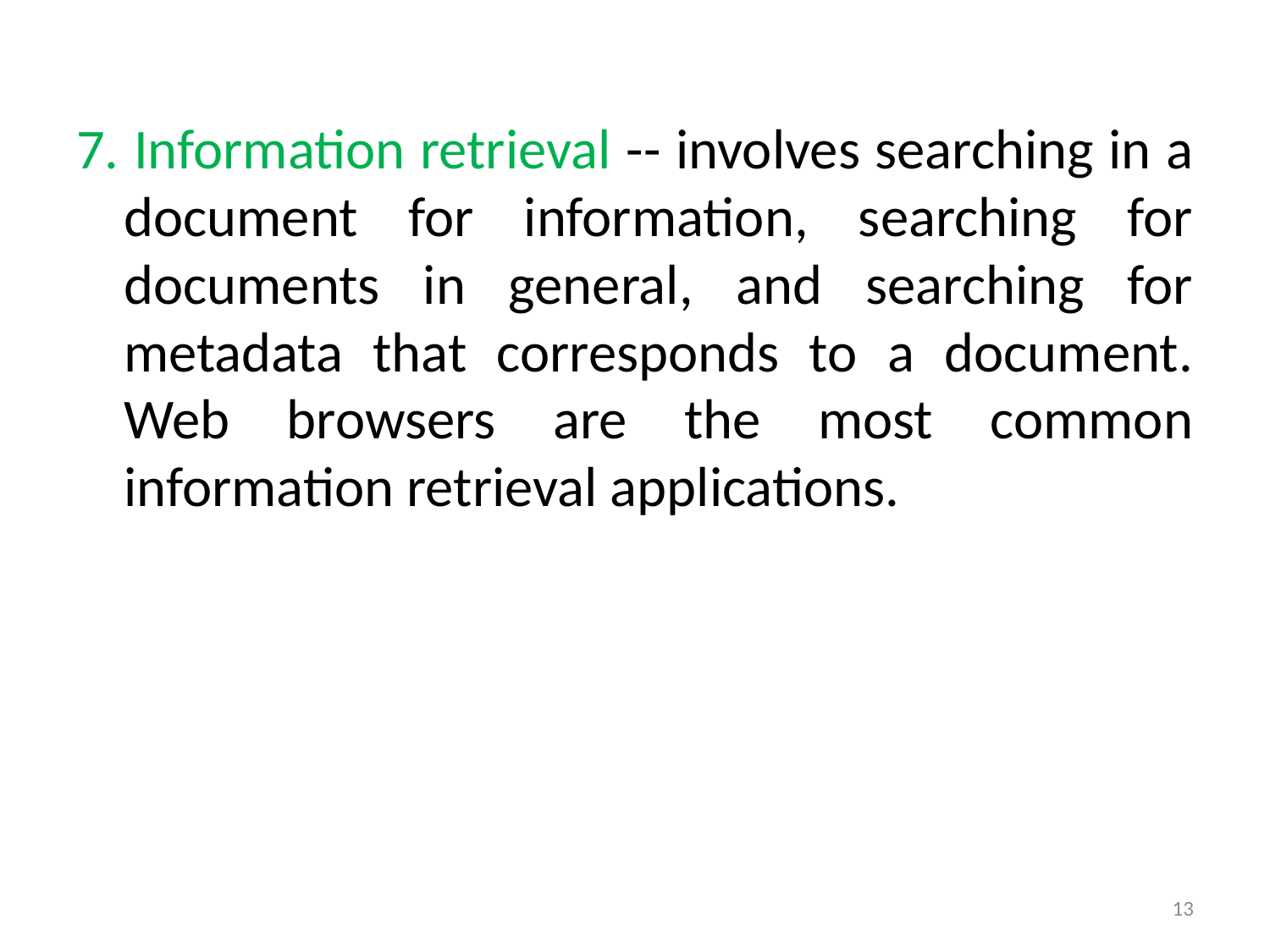

7. Information retrieval -- involves searching in a document for information, searching for documents in general, and searching for metadata that corresponds to a document. Web browsers are the most common information retrieval applications.

13